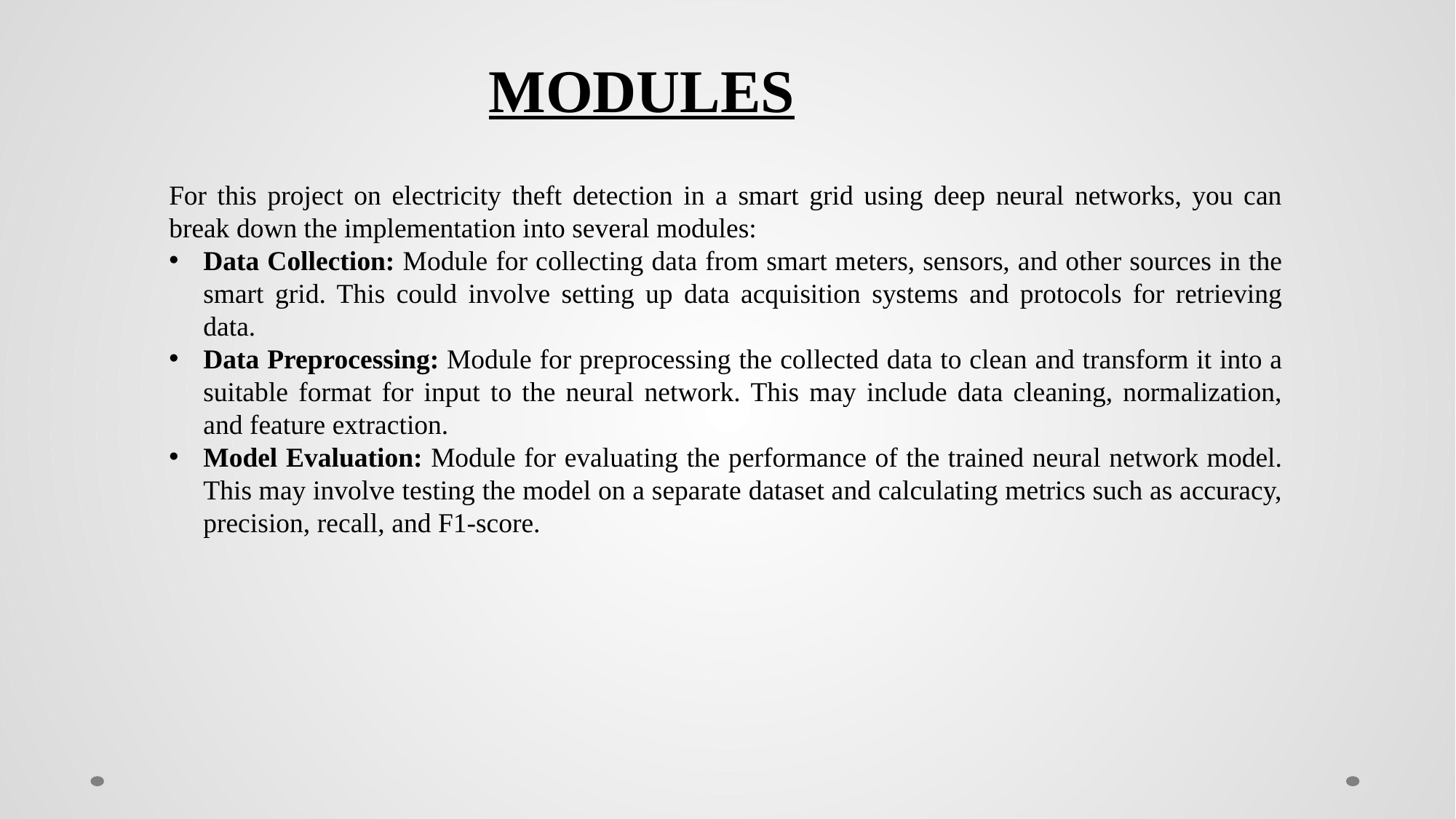

MODULES
For this project on electricity theft detection in a smart grid using deep neural networks, you can break down the implementation into several modules:
Data Collection: Module for collecting data from smart meters, sensors, and other sources in the smart grid. This could involve setting up data acquisition systems and protocols for retrieving data.
Data Preprocessing: Module for preprocessing the collected data to clean and transform it into a suitable format for input to the neural network. This may include data cleaning, normalization, and feature extraction.
Model Evaluation: Module for evaluating the performance of the trained neural network model. This may involve testing the model on a separate dataset and calculating metrics such as accuracy, precision, recall, and F1-score.